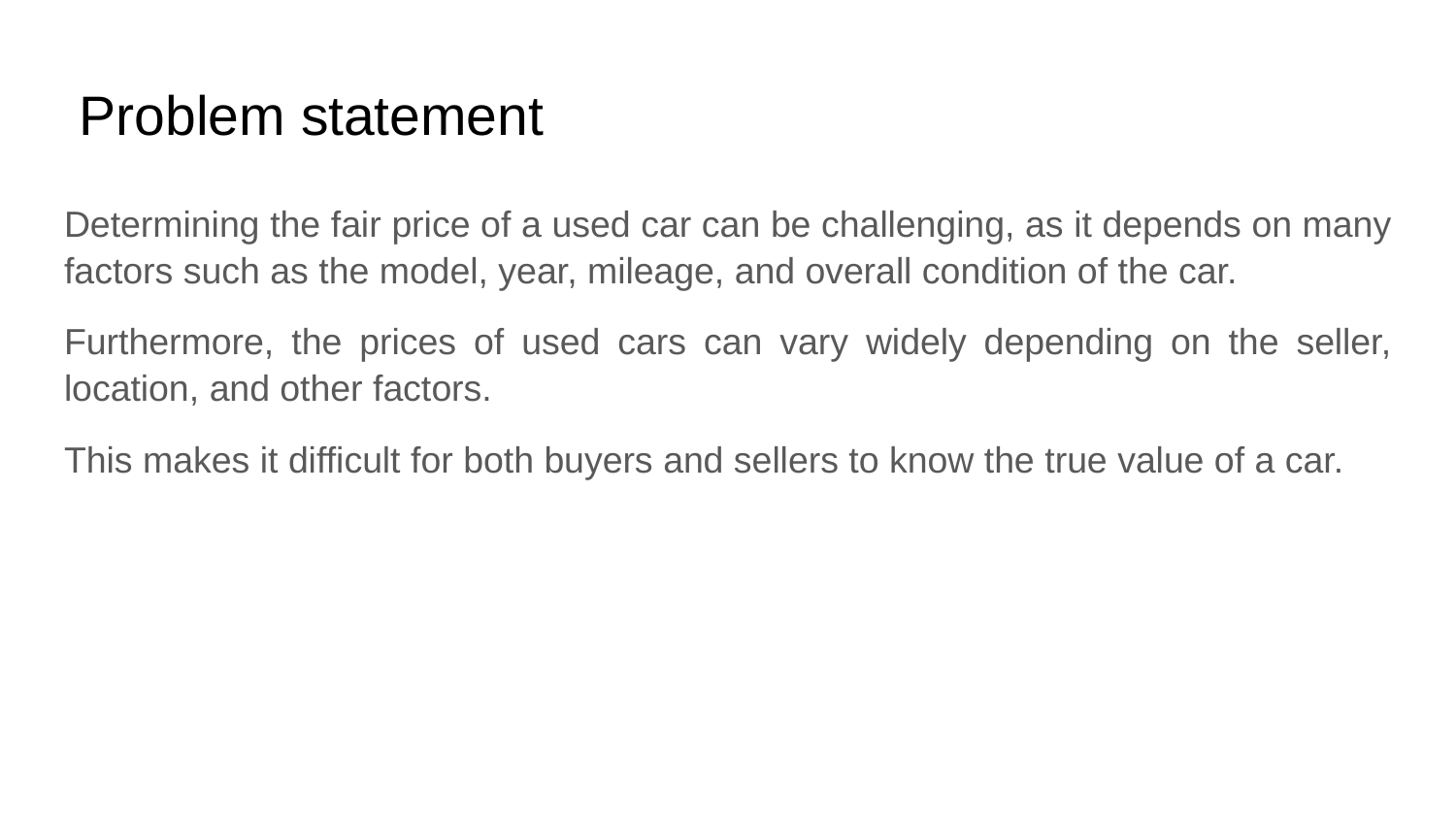

# Problem statement

Determining the fair price of a used car can be challenging, as it depends on many factors such as the model, year, mileage, and overall condition of the car.
Furthermore, the prices of used cars can vary widely depending on the seller, location, and other factors.
This makes it difficult for both buyers and sellers to know the true value of a car.